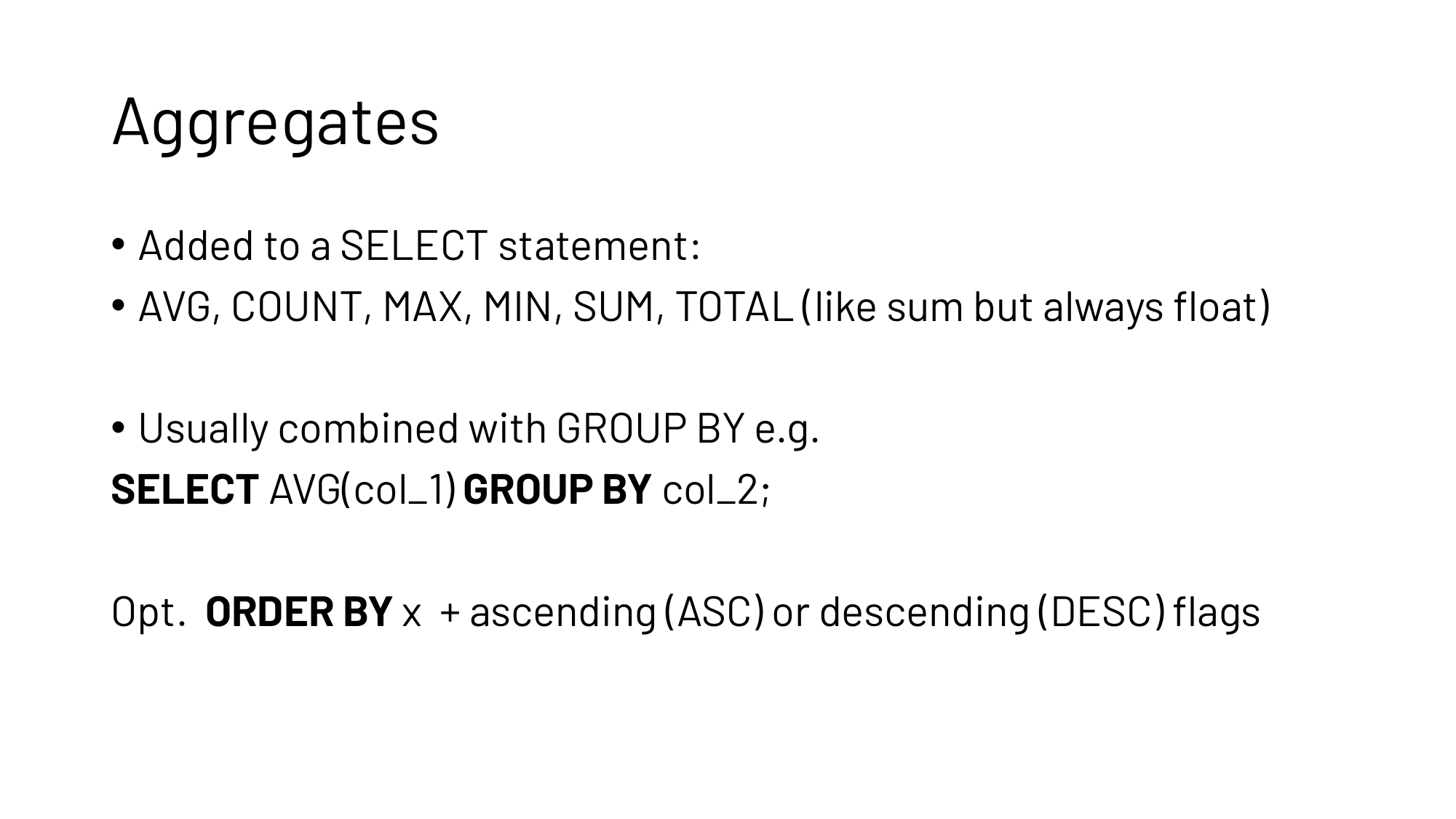

# Aggregates
Added to a SELECT statement:
AVG, COUNT, MAX, MIN, SUM, TOTAL (like sum but always float)

Usually combined with GROUP BY e.g.
SELECT AVG(col_1) GROUP BY col_2;

Opt.  ORDER BY x  + ascending (ASC) or descending (DESC) flags